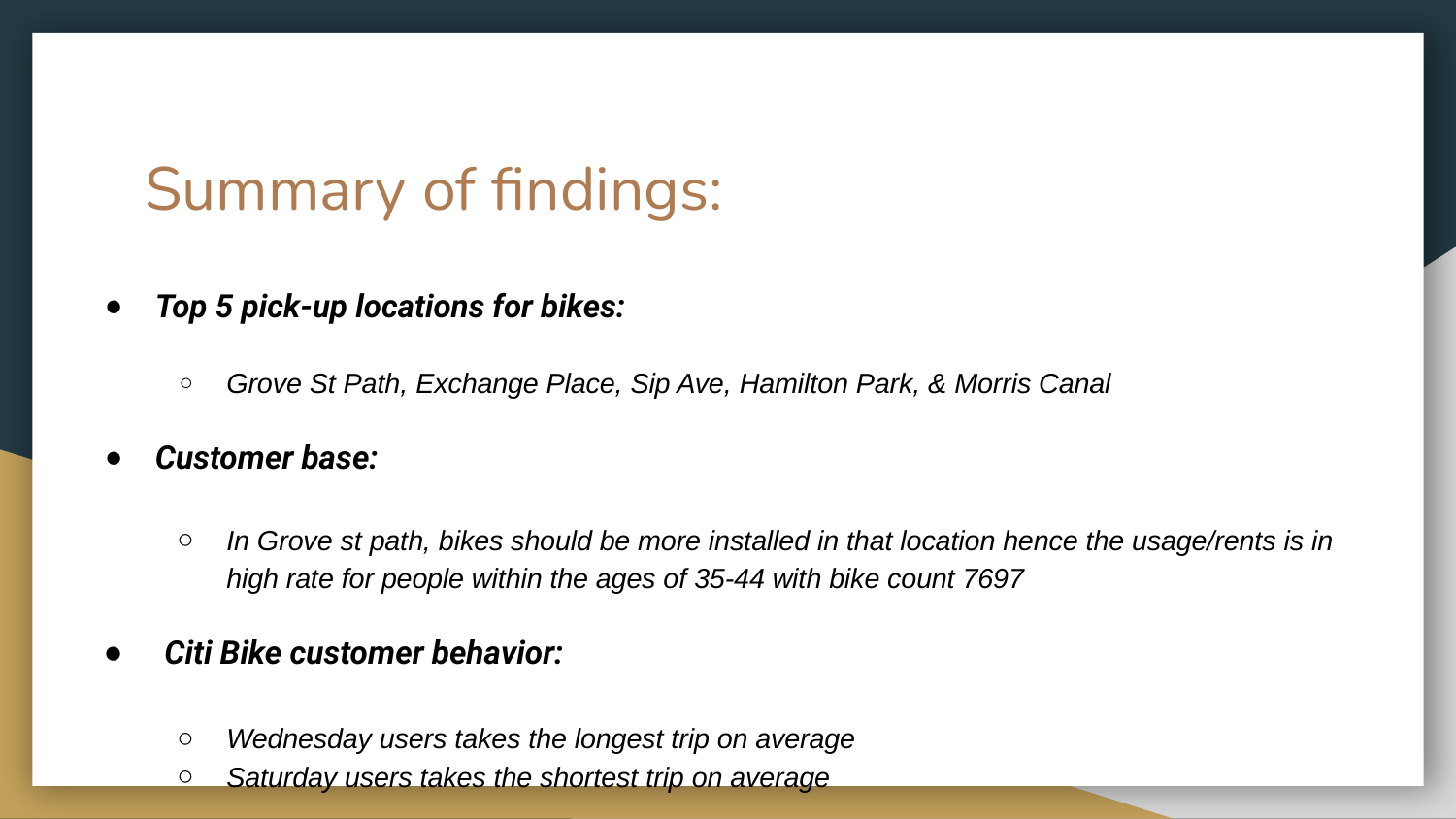

# Summary of findings:
Top 5 pick-up locations for bikes:
Grove St Path, Exchange Place, Sip Ave, Hamilton Park, & Morris Canal
Customer base:
In Grove st path, bikes should be more installed in that location hence the usage/rents is in high rate for people within the ages of 35-44 with bike count 7697
 Citi Bike customer behavior:
Wednesday users takes the longest trip on average
Saturday users takes the shortest trip on average